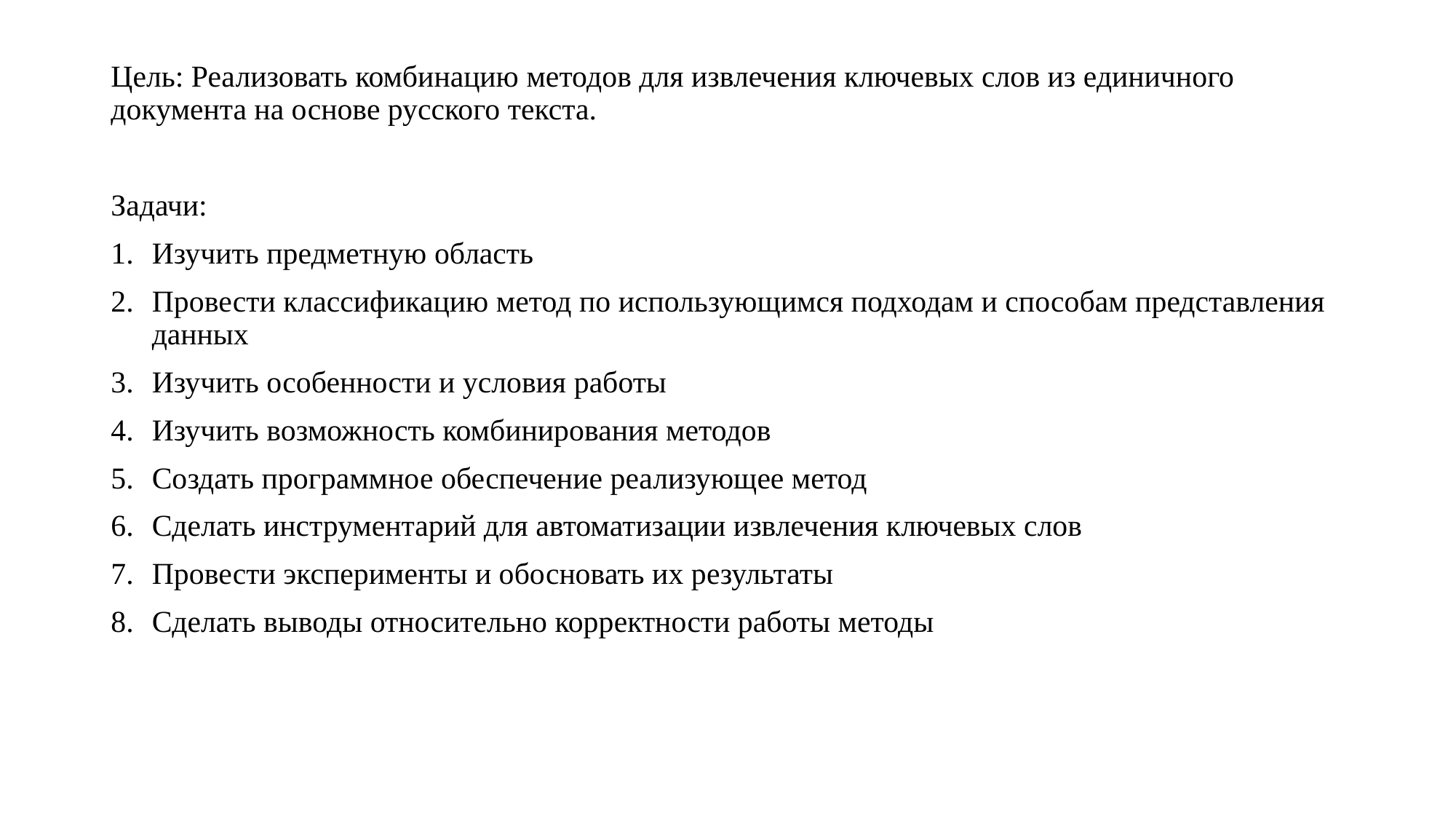

Цель: Реализовать комбинацию методов для извлечения ключевых слов из единичного документа на основе русского текста.

Задачи:
Изучить предметную область
Провести классификацию метод по использующимся подходам и способам представления данных
Изучить особенности и условия работы
Изучить возможность комбинирования методов
Создать программное обеспечение реализующее метод
Сделать инструментарий для автоматизации извлечения ключевых слов
Провести эксперименты и обосновать их результаты
Сделать выводы относительно корректности работы методы